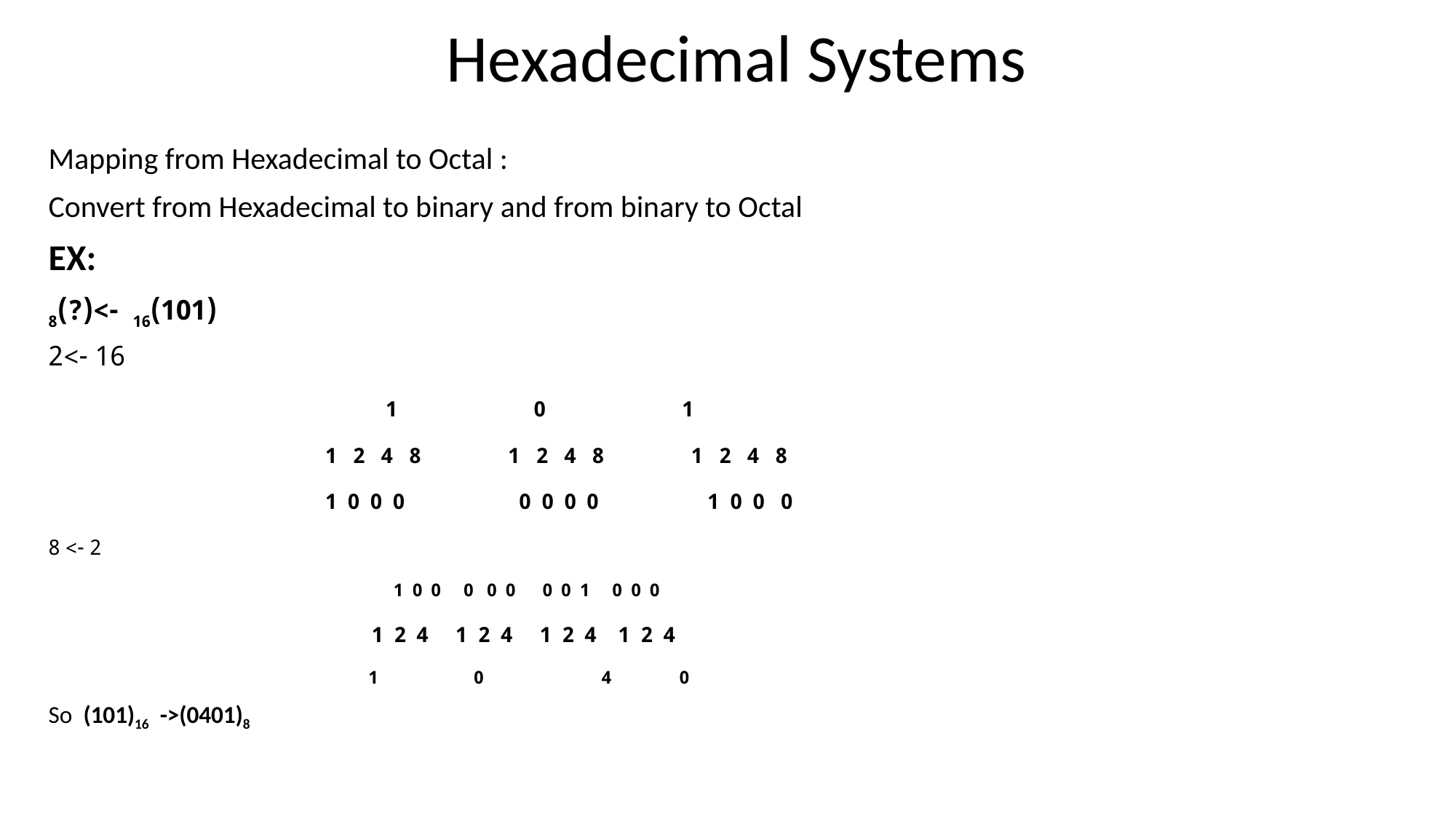

Hexadecimal Systems
Mapping from Hexadecimal to Octal :
Convert from Hexadecimal to binary and from binary to Octal
EX:
(101)16  ->(?)8
16 ->2
1                         0                         1
8   4   2   1                8   4   2   1                8   4   2   1
  0   0  0  1                    0  0  0  0                     0  0  0  1
2 -> 8
 0  0  0     1  0  0      0  0   0     0  0  1
        4  2  1    4  2  1     4  2  1     4  2  1
0               4                          0                     1
So  (101)16  ->(0401)8